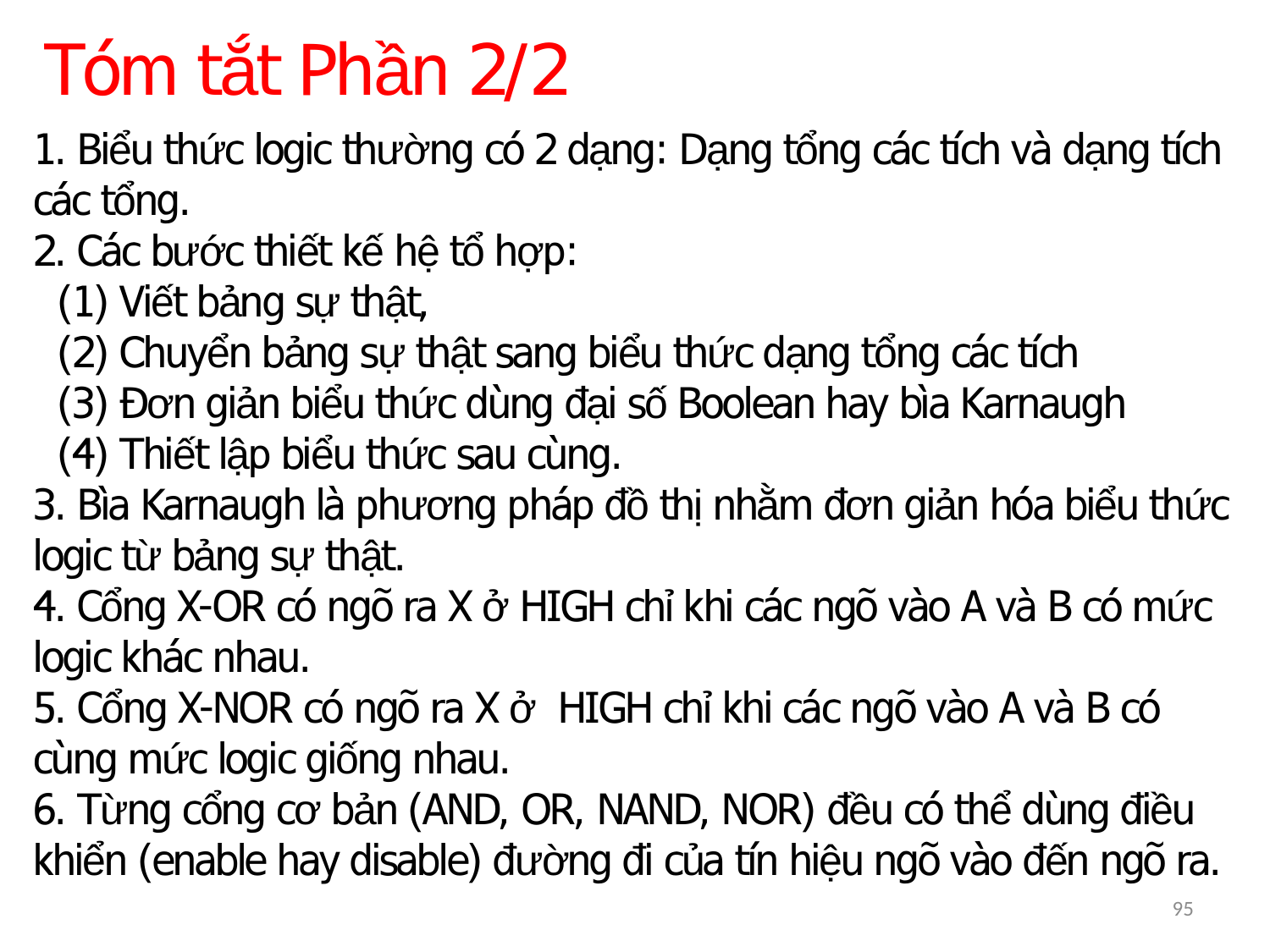

Tóm tắt Phần 2/2
1. Biểu thức logic thường có 2 dạng: Dạng tổng các tích và dạng tích các tổng.
2. Các bước thiết kế hệ tổ hợp:
  (1) Viết bảng sự thật,
  (2) Chuyển bảng sự thật sang biểu thức dạng tổng các tích
  (3) Đơn giản biểu thức dùng đại số Boolean hay bìa Karnaugh
  (4) Thiết lập biểu thức sau cùng.
3. Bìa Karnaugh là phương pháp đồ thị nhằm đơn giản hóa biểu thức logic từ bảng sự thật.
4. Cổng X-OR có ngõ ra X ở HIGH chỉ khi các ngõ vào A và B có mức logic khác nhau.
5. Cổng X-NOR có ngõ ra X ở  HIGH chỉ khi các ngõ vào A và B có cùng mức logic giống nhau.
6. Từng cổng cơ bản (AND, OR, NAND, NOR) đều có thể dùng điều khiển (enable hay disable) đường đi của tín hiệu ngõ vào đến ngõ ra.
95